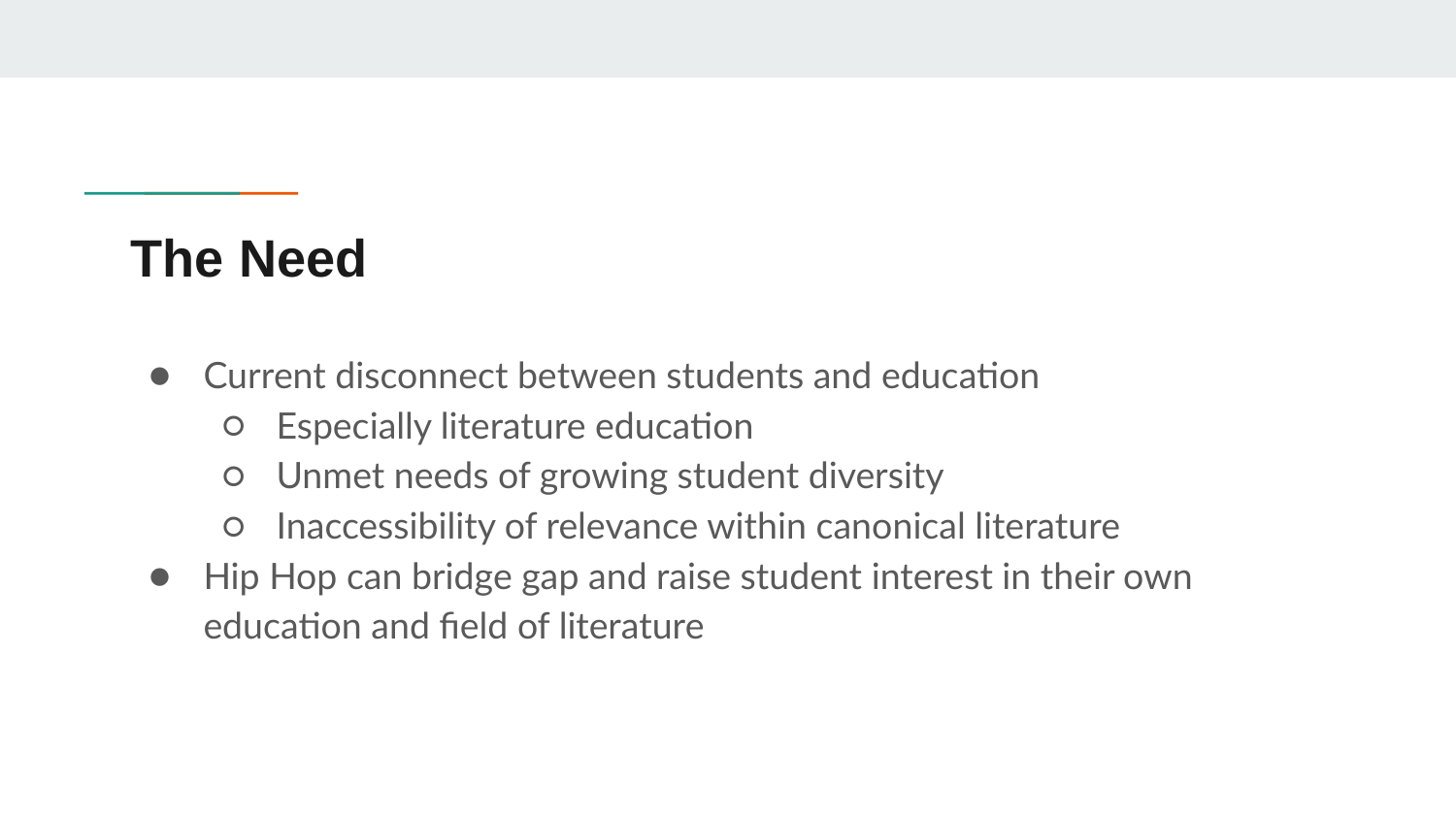

# The Need
Current disconnect between students and education
Especially literature education
Unmet needs of growing student diversity
Inaccessibility of relevance within canonical literature
Hip Hop can bridge gap and raise student interest in their own education and field of literature